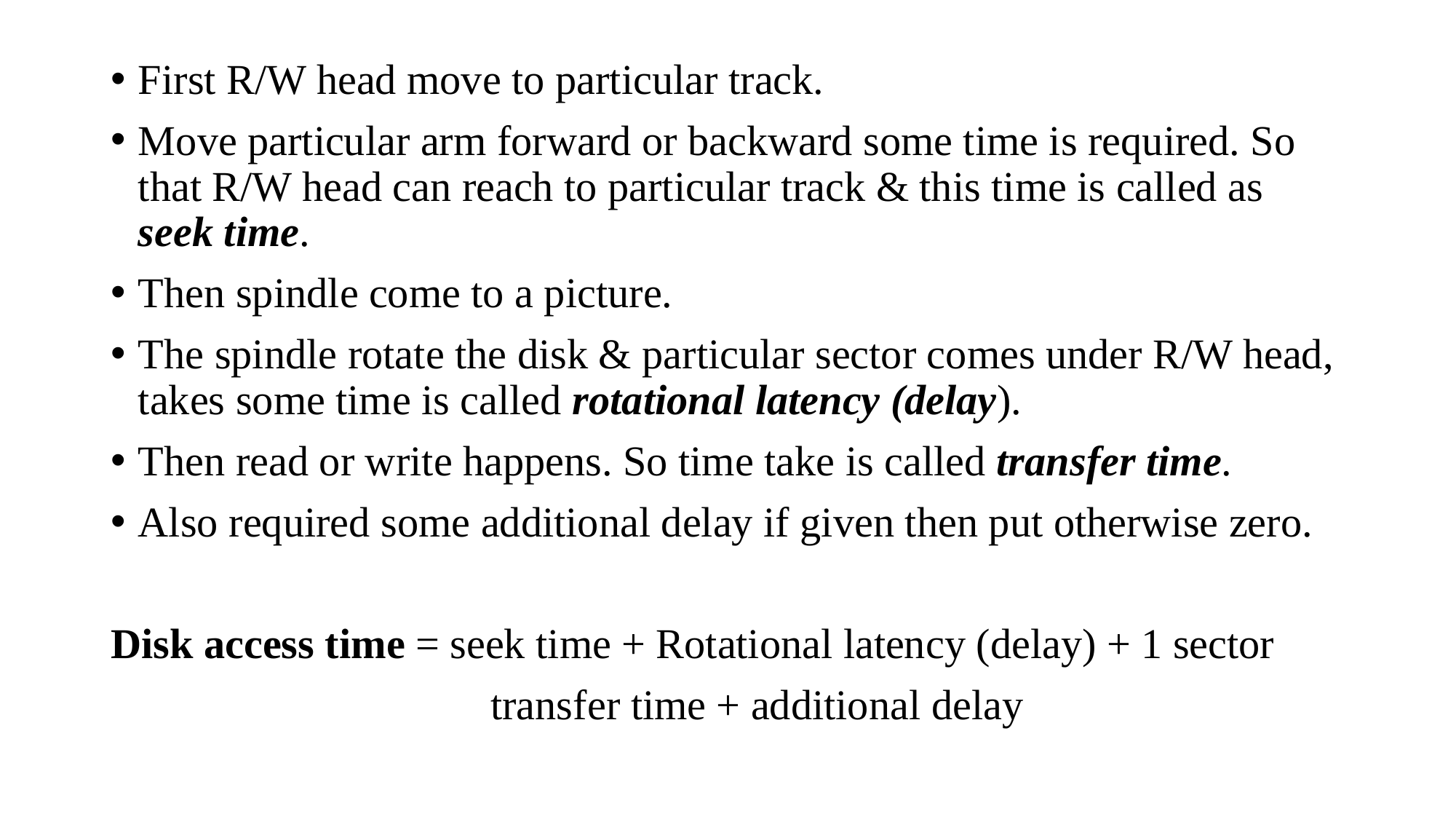

First R/W head move to particular track.
Move particular arm forward or backward some time is required. So that R/W head can reach to particular track & this time is called as seek time.
Then spindle come to a picture.
The spindle rotate the disk & particular sector comes under R/W head, takes some time is called rotational latency (delay).
Then read or write happens. So time take is called transfer time.
Also required some additional delay if given then put otherwise zero.

Disk access time = seek time + Rotational latency (delay) + 1 sector
                                    transfer time + additional delay